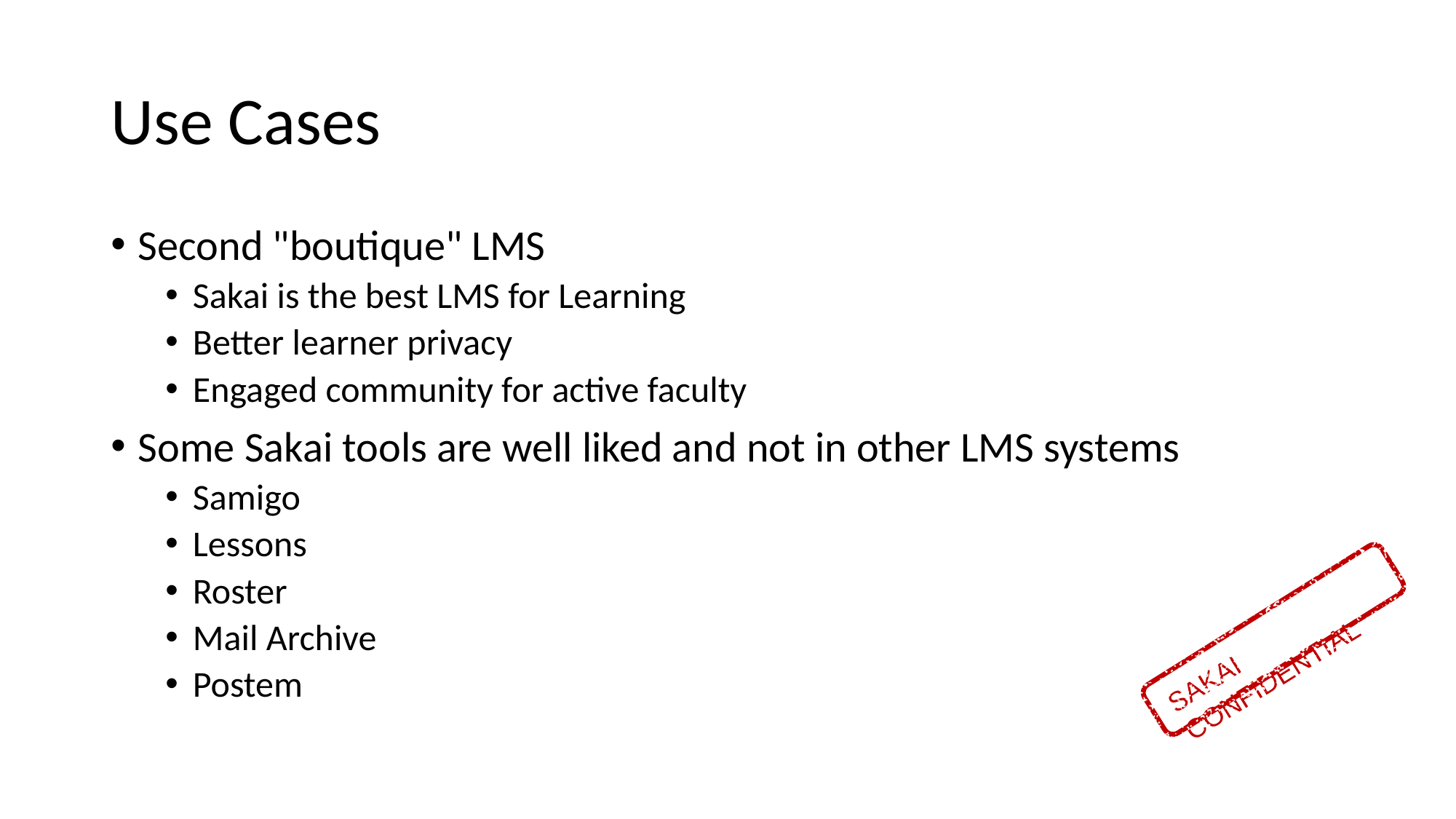

# Use Cases
Second "boutique" LMS
Sakai is the best LMS for Learning
Better learner privacy
Engaged community for active faculty
Some Sakai tools are well liked and not in other LMS systems
Samigo
Lessons
Roster
Mail Archive
Postem